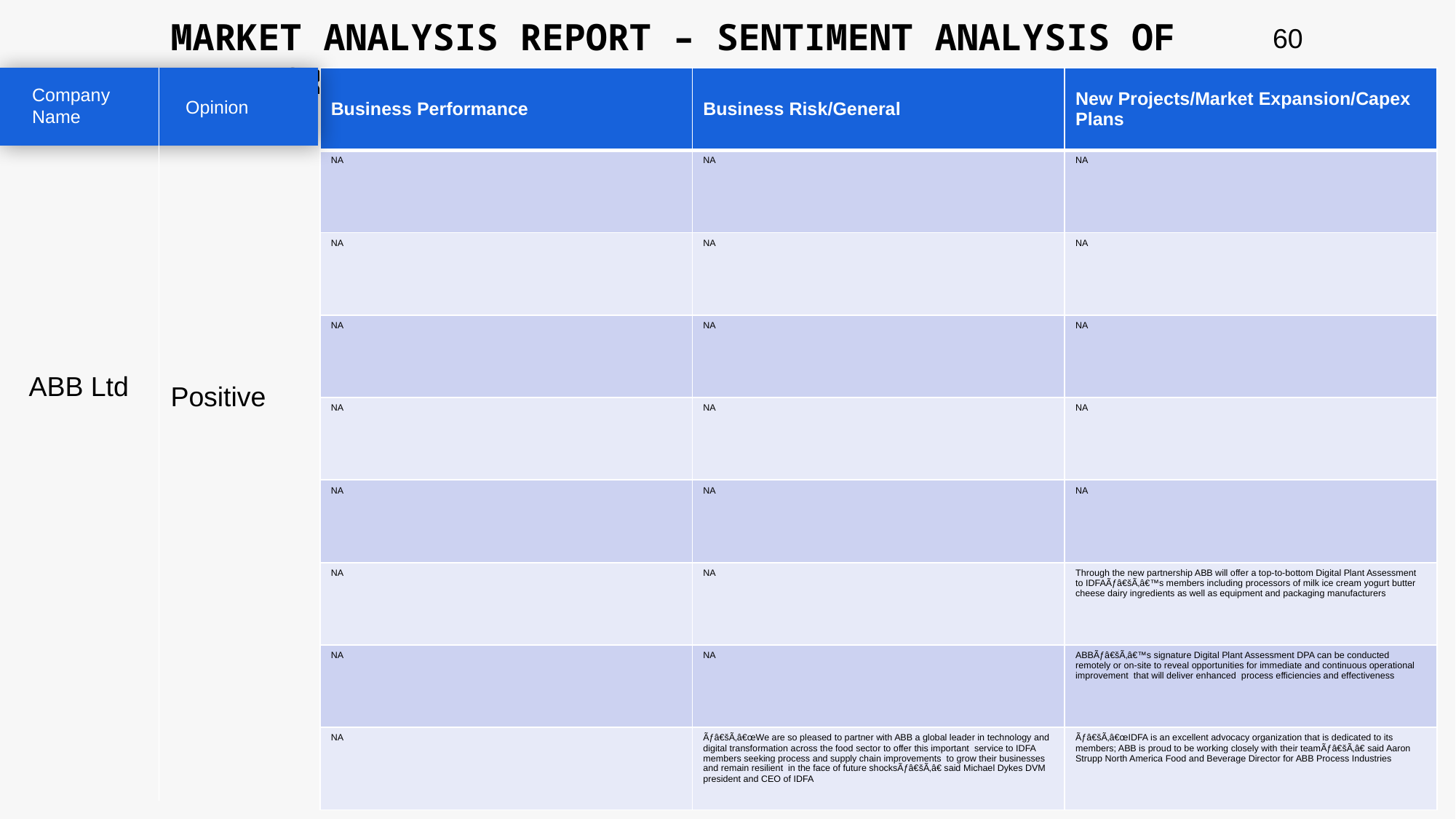

MARKET ANALYSIS REPORT – SENTIMENT ANALYSIS OF PEER GROUP
60

| Business Performance | Business Risk/General | New Projects/Market Expansion/Capex Plans |
| --- | --- | --- |
| NA | NA | NA |
| NA | NA | NA |
| NA | NA | NA |
| NA | NA | NA |
| NA | NA | NA |
| NA | NA | Through the new partnership ABB will offer a top-to-bottom Digital Plant Assessment to IDFAÃƒâ€šÃ‚â€™s members including processors of milk ice cream yogurt butter cheese dairy ingredients as well as equipment and packaging manufacturers |
| NA | NA | ABBÃƒâ€šÃ‚â€™s signature Digital Plant Assessment DPA can be conducted remotely or on-site to reveal opportunities for immediate and continuous operational improvement that will deliver enhanced process efficiencies and effectiveness |
| NA | Ãƒâ€šÃ‚â€œWe are so pleased to partner with ABB a global leader in technology and digital transformation across the food sector to offer this important service to IDFA members seeking process and supply chain improvements to grow their businesses and remain resilient in the face of future shocksÃƒâ€šÃ‚â€ said Michael Dykes DVM president and CEO of IDFA | Ãƒâ€šÃ‚â€œIDFA is an excellent advocacy organization that is dedicated to its members; ABB is proud to be working closely with their teamÃƒâ€šÃ‚â€ said Aaron Strupp North America Food and Beverage Director for ABB Process Industries |
Company Name
Opinion
ABB Ltd
Positive